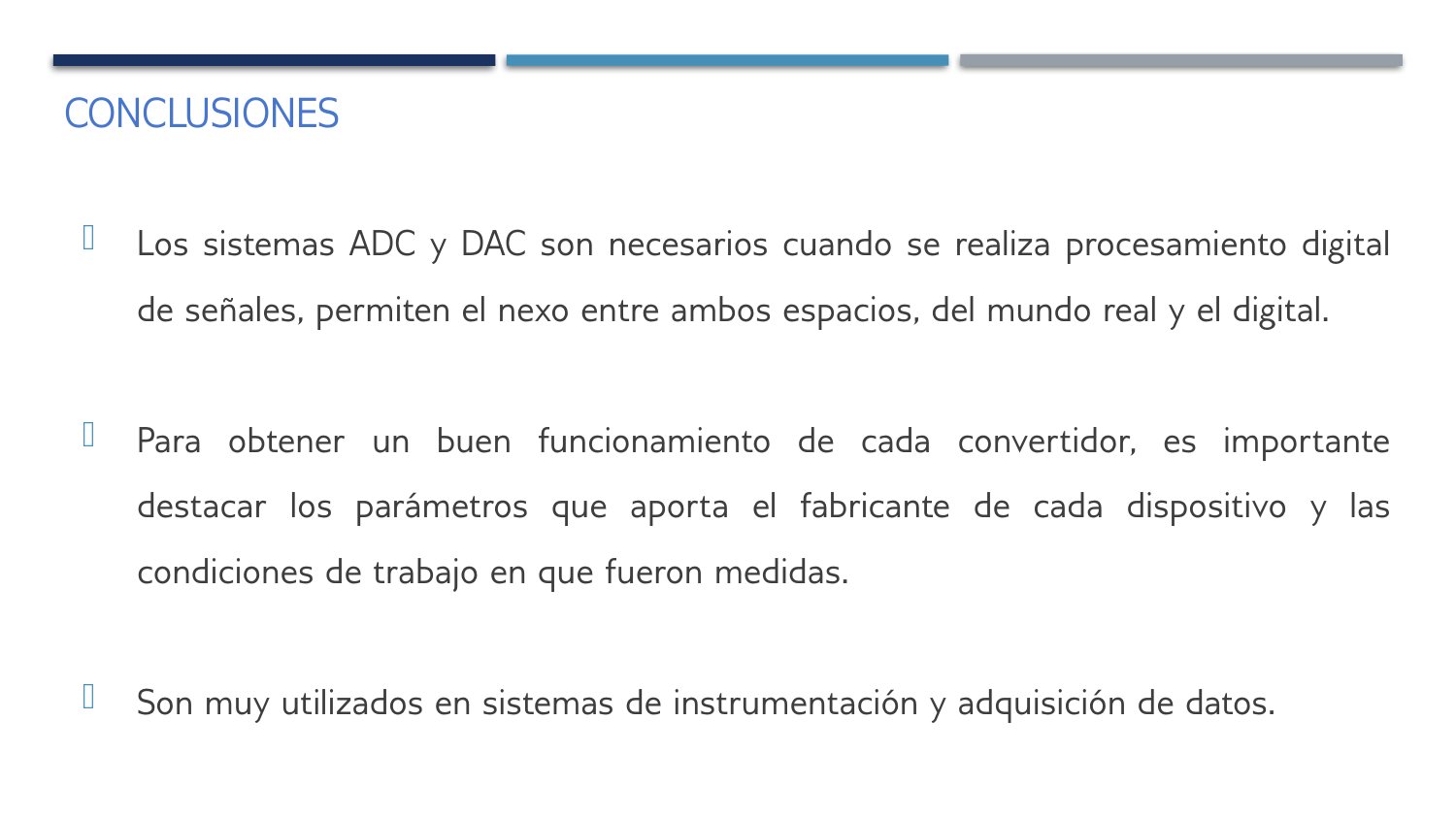

# conclusiones
Los sistemas ADC y DAC son necesarios cuando se realiza procesamiento digital de señales, permiten el nexo entre ambos espacios, del mundo real y el digital.

Para obtener un buen funcionamiento de cada convertidor, es importante destacar los parámetros que aporta el fabricante de cada dispositivo y las condiciones de trabajo en que fueron medidas.

Son muy utilizados en sistemas de instrumentación y adquisición de datos.